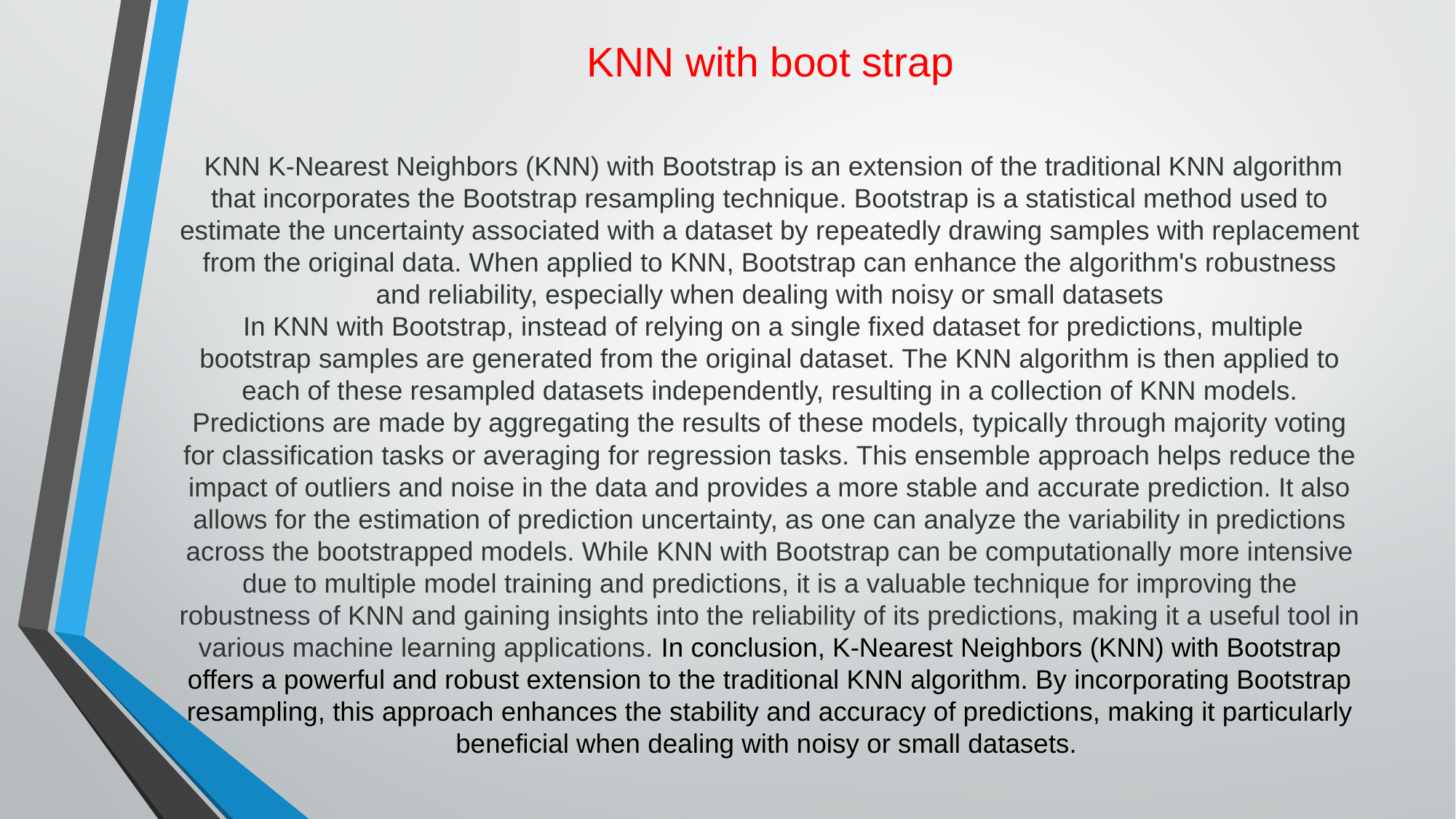

# KNN with boot strap KNN K-Nearest Neighbors (KNN) with Bootstrap is an extension of the traditional KNN algorithm that incorporates the Bootstrap resampling technique. Bootstrap is a statistical method used to estimate the uncertainty associated with a dataset by repeatedly drawing samples with replacement from the original data. When applied to KNN, Bootstrap can enhance the algorithm's robustness and reliability, especially when dealing with noisy or small datasets In KNN with Bootstrap, instead of relying on a single fixed dataset for predictions, multiple bootstrap samples are generated from the original dataset. The KNN algorithm is then applied to each of these resampled datasets independently, resulting in a collection of KNN models. Predictions are made by aggregating the results of these models, typically through majority voting for classification tasks or averaging for regression tasks. This ensemble approach helps reduce the impact of outliers and noise in the data and provides a more stable and accurate prediction. It also allows for the estimation of prediction uncertainty, as one can analyze the variability in predictions across the bootstrapped models. While KNN with Bootstrap can be computationally more intensive due to multiple model training and predictions, it is a valuable technique for improving the robustness of KNN and gaining insights into the reliability of its predictions, making it a useful tool in various machine learning applications. In conclusion, K-Nearest Neighbors (KNN) with Bootstrap offers a powerful and robust extension to the traditional KNN algorithm. By incorporating Bootstrap resampling, this approach enhances the stability and accuracy of predictions, making it particularly beneficial when dealing with noisy or small datasets.